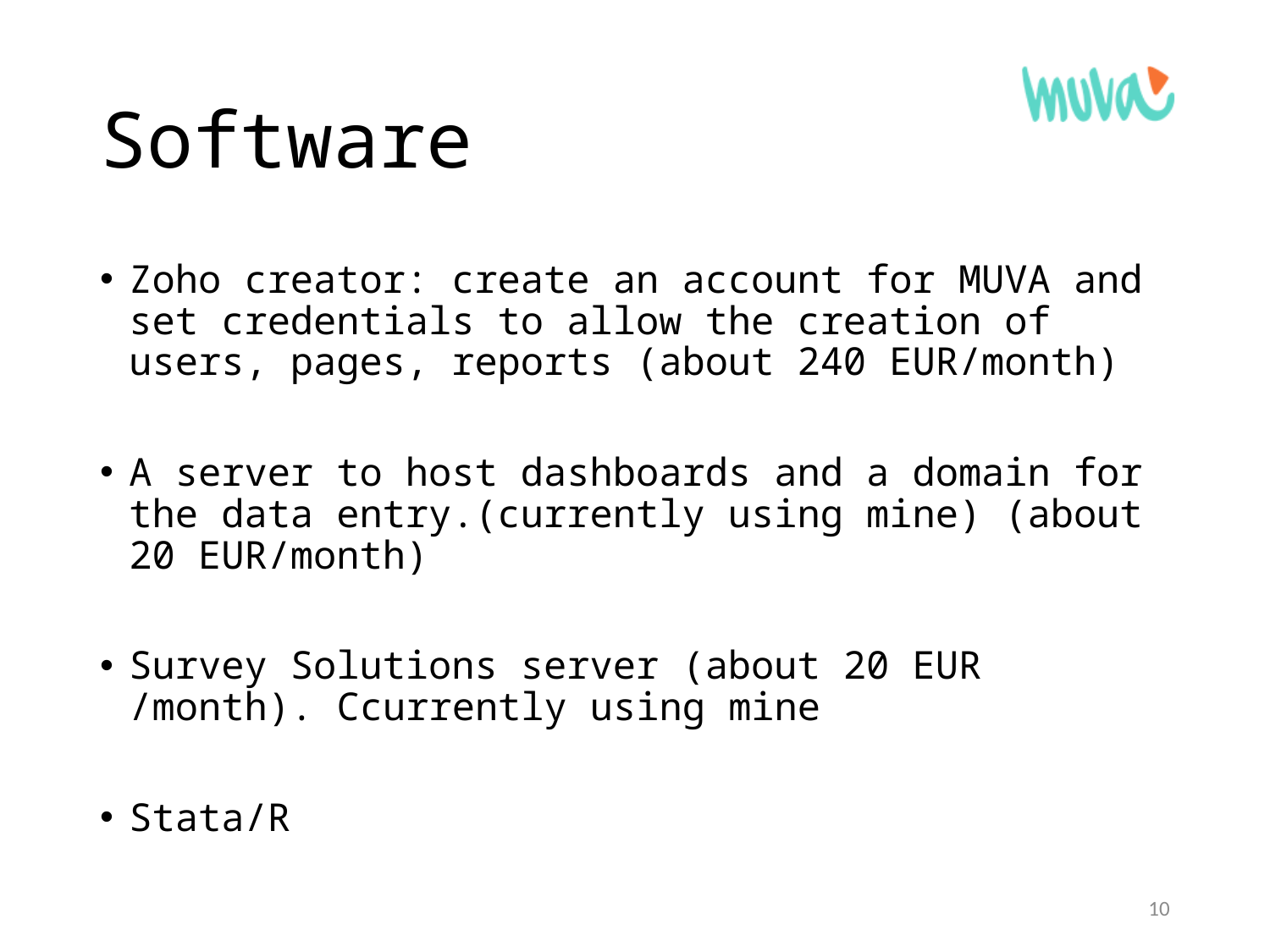

# Software
Zoho creator: create an account for MUVA and set credentials to allow the creation of users, pages, reports (about 240 EUR/month)

A server to host dashboards and a domain for the data entry.(currently using mine) (about 20 EUR/month)

Survey Solutions server (about 20 EUR /month). Ccurrently using mine

Stata/R

10